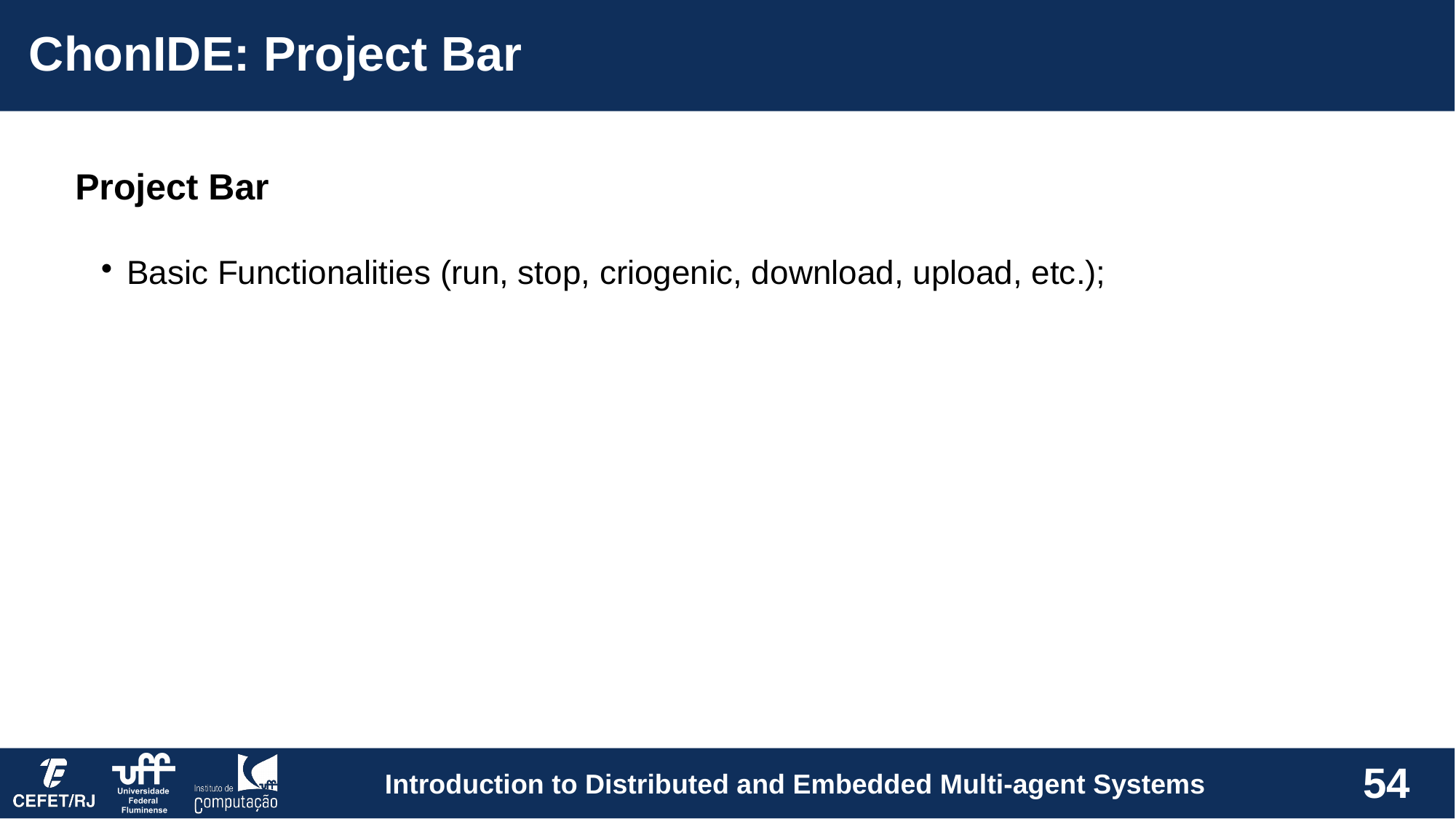

ChonIDE: Project Bar
Project Bar

Basic Functionalities (run, stop, criogenic, download, upload, etc.);